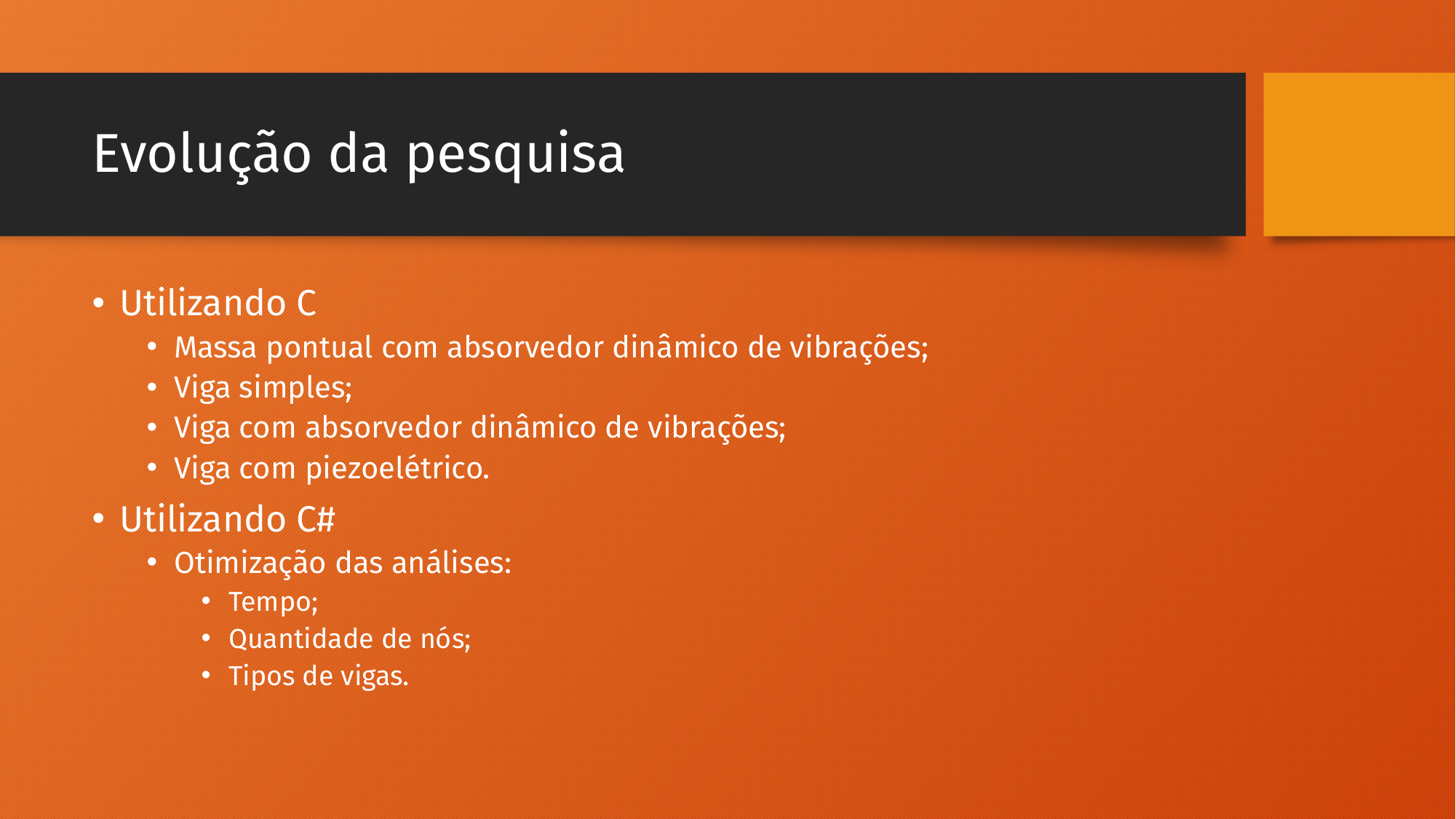

# Evolução da pesquisa
Utilizando C
Massa pontual com absorvedor dinâmico de vibrações;
Viga simples;
Viga com absorvedor dinâmico de vibrações;
Viga com piezoelétrico.
Utilizando C#
Otimização das análises:
Tempo;
Quantidade de nós;
Tipos de vigas.